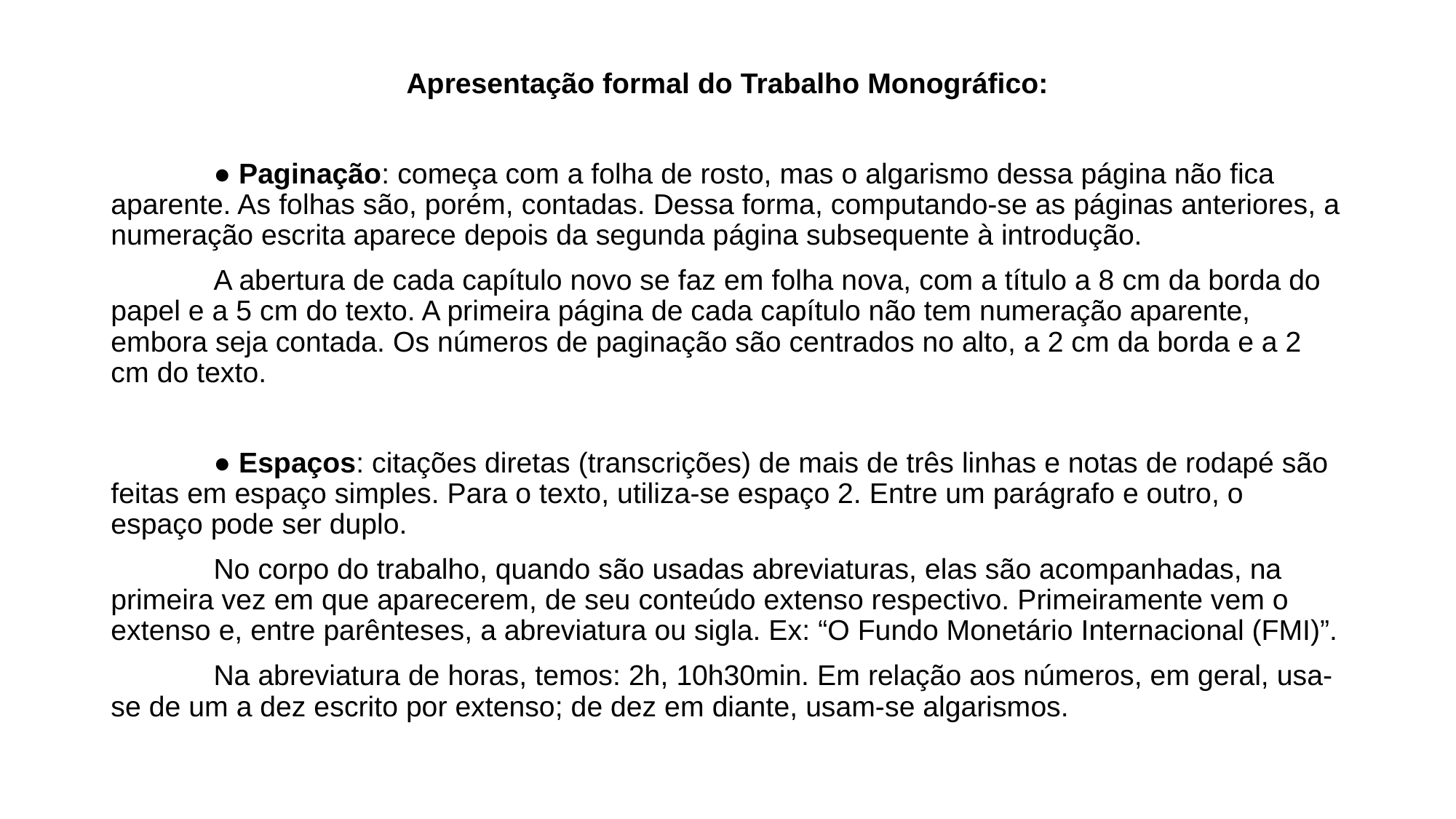

Apresentação formal do Trabalho Monográfico:

	● Paginação: começa com a folha de rosto, mas o algarismo dessa página não fica aparente. As folhas são, porém, contadas. Dessa forma, computando-se as páginas anteriores, a numeração escrita aparece depois da segunda página subsequente à introdução.
	A abertura de cada capítulo novo se faz em folha nova, com a título a 8 cm da borda do papel e a 5 cm do texto. A primeira página de cada capítulo não tem numeração aparente, embora seja contada. Os números de paginação são centrados no alto, a 2 cm da borda e a 2 cm do texto.

	● Espaços: citações diretas (transcrições) de mais de três linhas e notas de rodapé são feitas em espaço simples. Para o texto, utiliza-se espaço 2. Entre um parágrafo e outro, o espaço pode ser duplo.
	No corpo do trabalho, quando são usadas abreviaturas, elas são acompanhadas, na primeira vez em que aparecerem, de seu conteúdo extenso respectivo. Primeiramente vem o extenso e, entre parênteses, a abreviatura ou sigla. Ex: “O Fundo Monetário Internacional (FMI)”.
	Na abreviatura de horas, temos: 2h, 10h30min. Em relação aos números, em geral, usa-se de um a dez escrito por extenso; de dez em diante, usam-se algarismos.